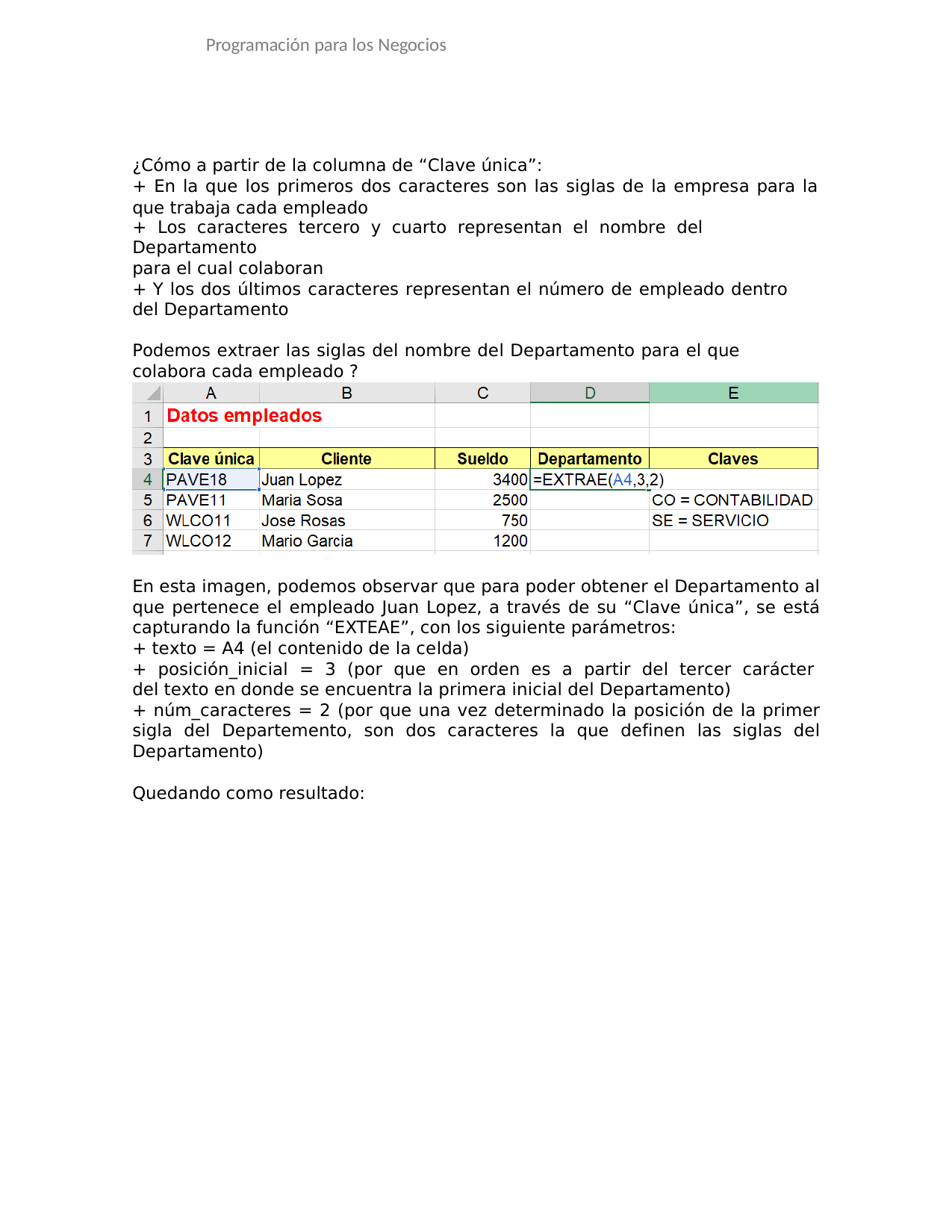

Programación para los Negocios
¿Cómo a partir de la columna de “Clave única”:
+ En la que los primeros dos caracteres son las siglas de la empresa para la que trabaja cada empleado
+  Los  caracteres  tercero  y  cuarto  representan  el  nombre  del  Departamento
para el cual colaboran
+ Y los dos últimos caracteres representan el número de empleado dentro del Departamento

Podemos extraer las siglas del nombre del Departamento para el que colabora cada empleado ?

En esta imagen, podemos observar que para poder obtener el Departamento al que pertenece el empleado Juan Lopez, a través de su “Clave única”, se está capturando la función “EXTEAE”, con los siguiente parámetros:
+ texto = A4 (el contenido de la celda)
+  posición_inicial  =  3  (por  que  en  orden  es  a  partir  del  tercer  carácter  del texto en donde se encuentra la primera inicial del Departamento)
+ núm_caracteres = 2 (por que una vez determinado la posición de la primer sigla  del  Departemento,  son  dos  caracteres  la  que  definen  las  siglas  del Departamento)

Quedando como resultado: